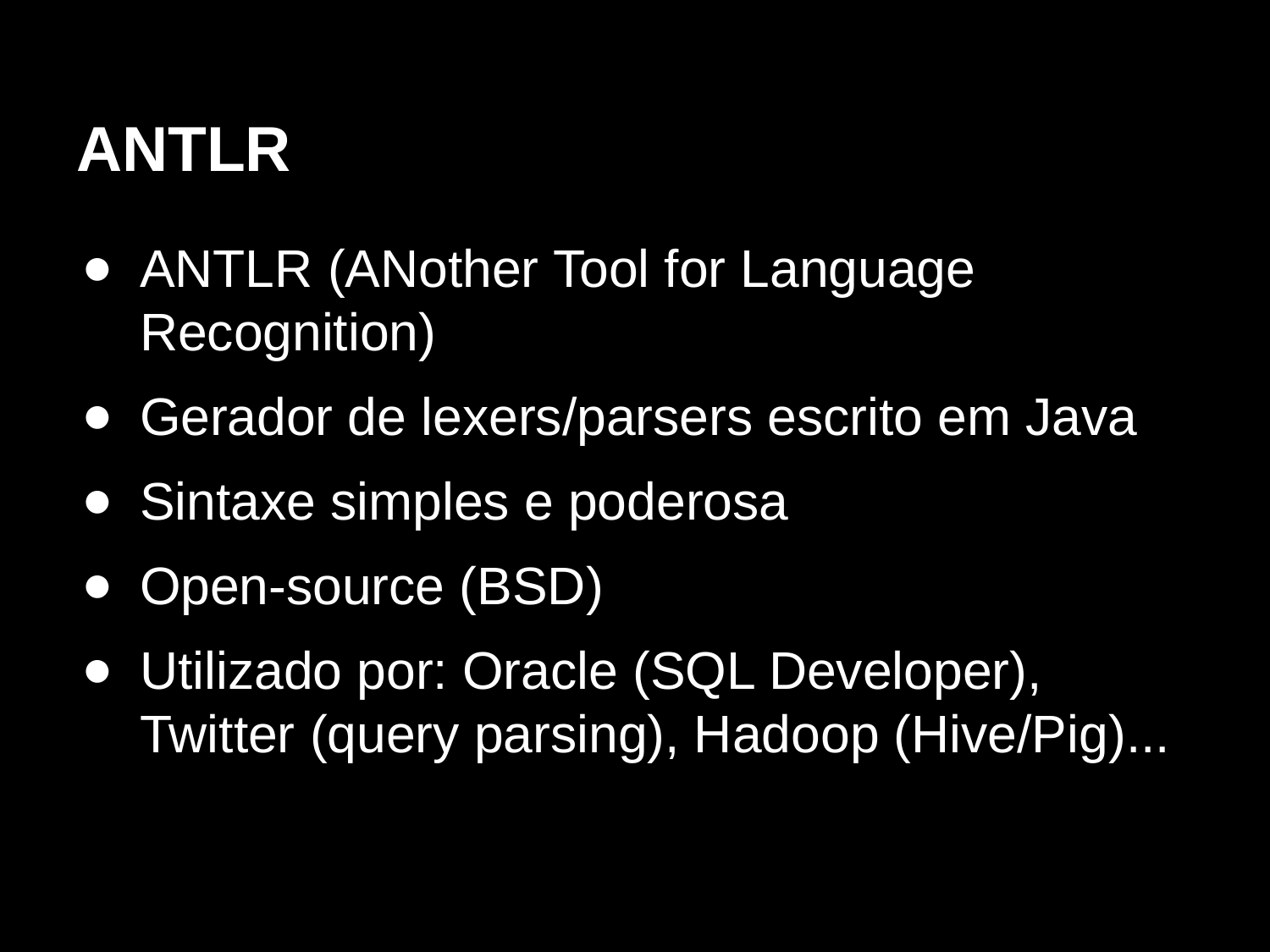

# ANTLR
ANTLR (ANother Tool for Language Recognition)
Gerador de lexers/parsers escrito em Java
Sintaxe simples e poderosa
Open-source (BSD)
Utilizado por: Oracle (SQL Developer), Twitter (query parsing), Hadoop (Hive/Pig)...